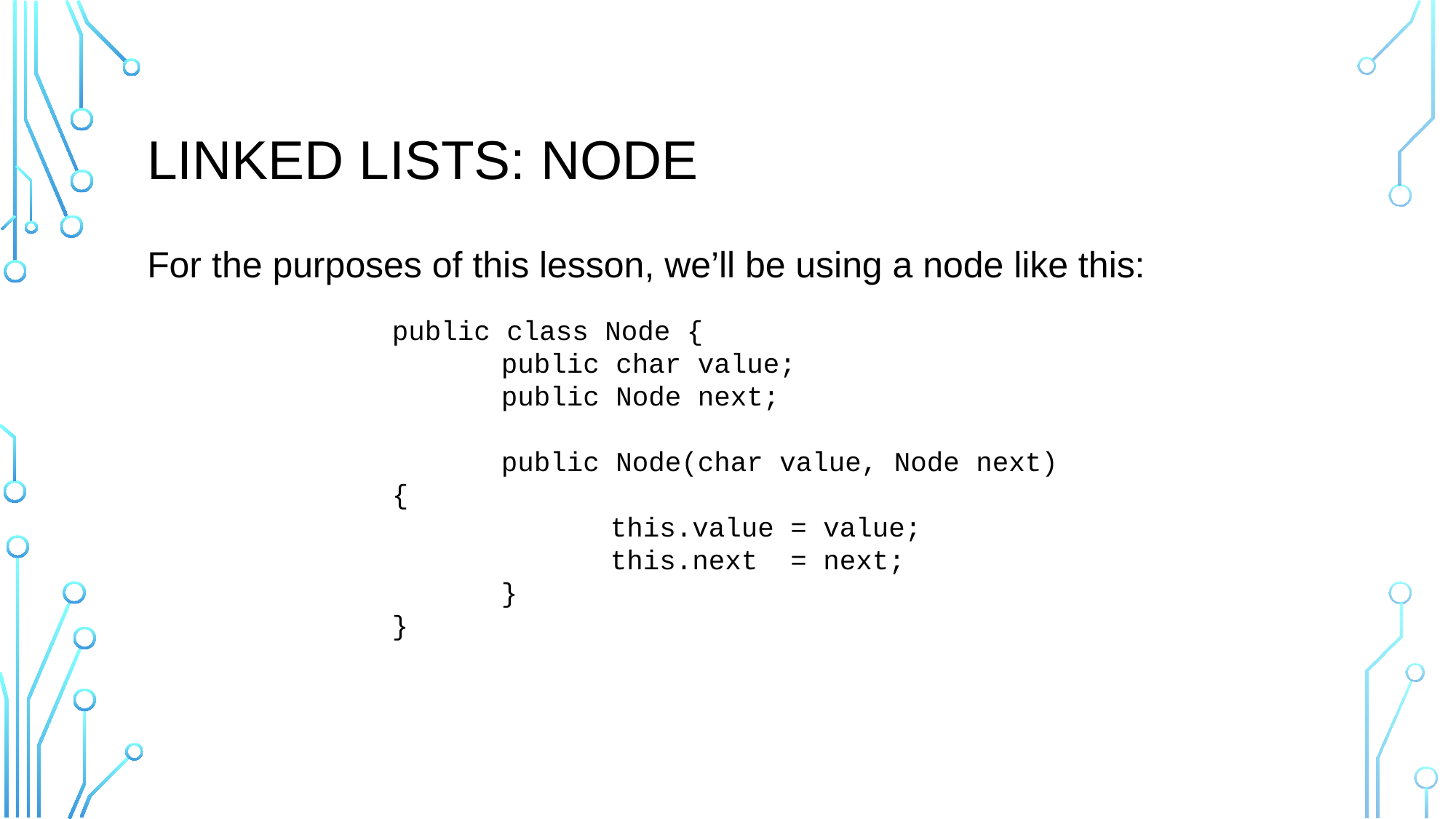

# Linked Lists: Node
For the purposes of this lesson, we’ll be using a node like this:

public class Node {
	public char value;
	public Node next;

	public Node(char value, Node next) {
		this.value = value;
		this.next  = next;
	}
}